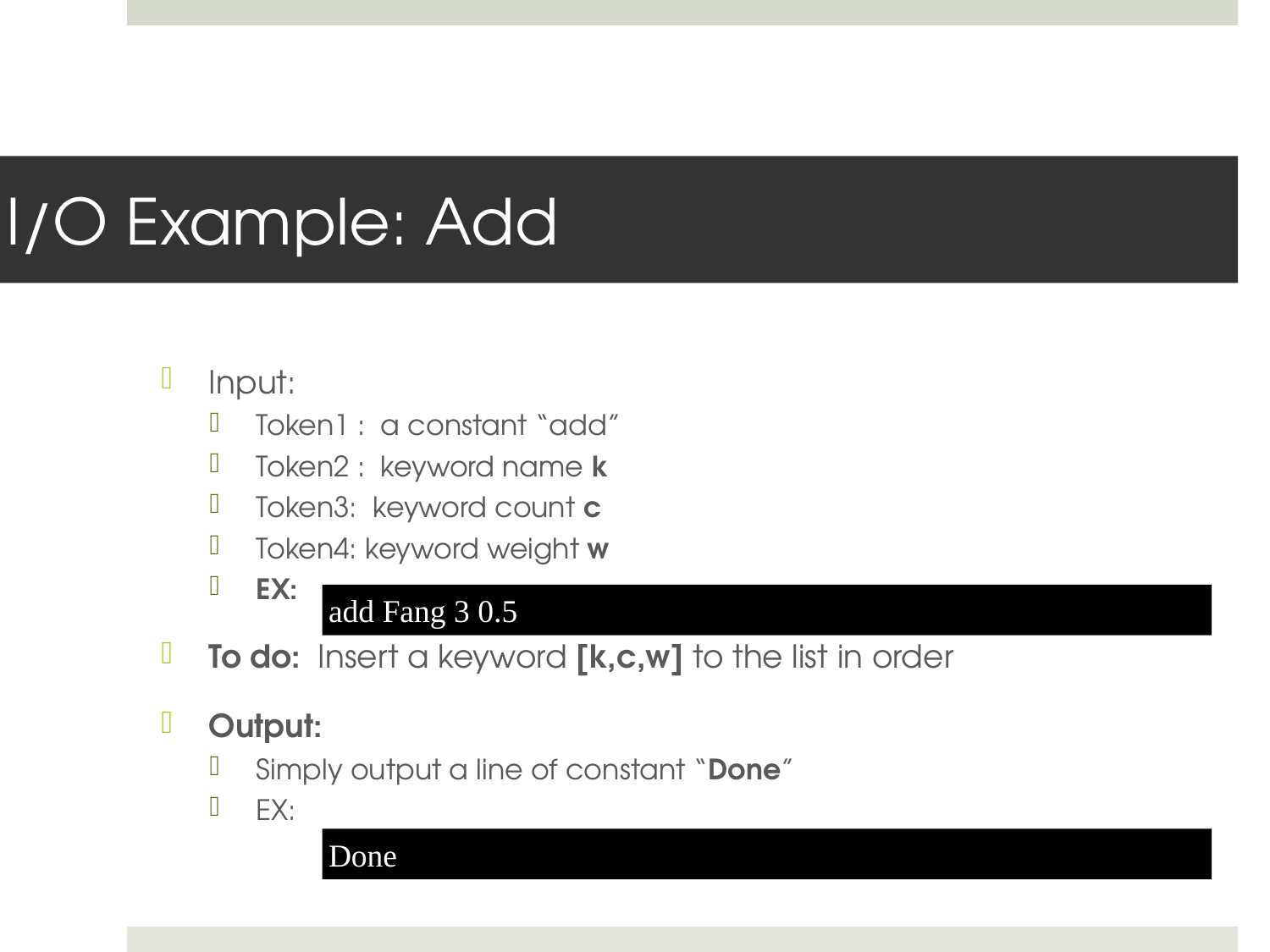

# I/O Example: Add
Input:
Token1 :  a constant “add”
Token2 :  keyword name k
Token3:  keyword count c
Token4: keyword weight w
EX:
To do:  Insert a keyword [k,c,w] to the list in order
Output:
Simply output a line of constant “Done”
EX:
add Fang 3 0.5
Done